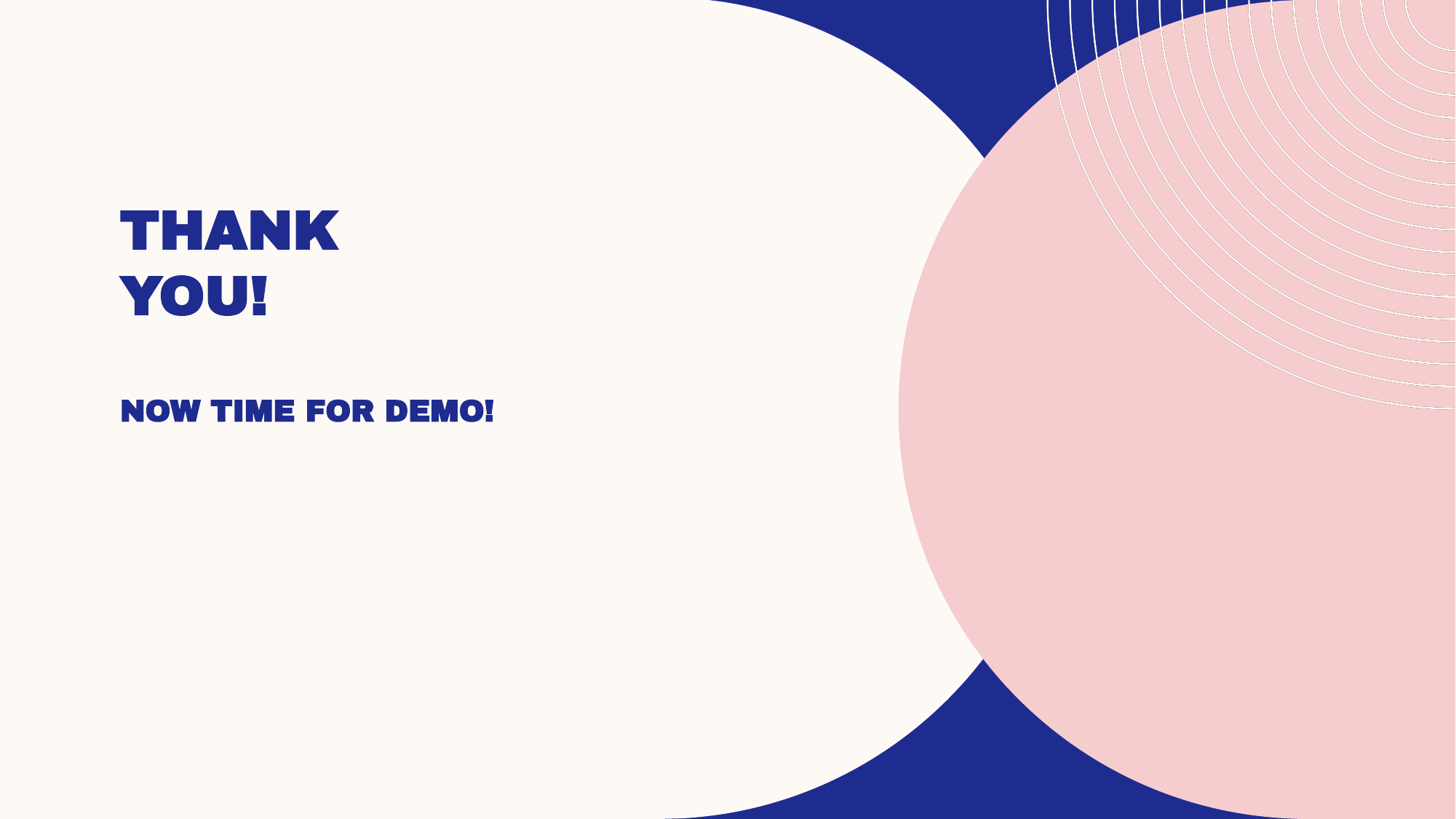

# Thank you! now time for demo!